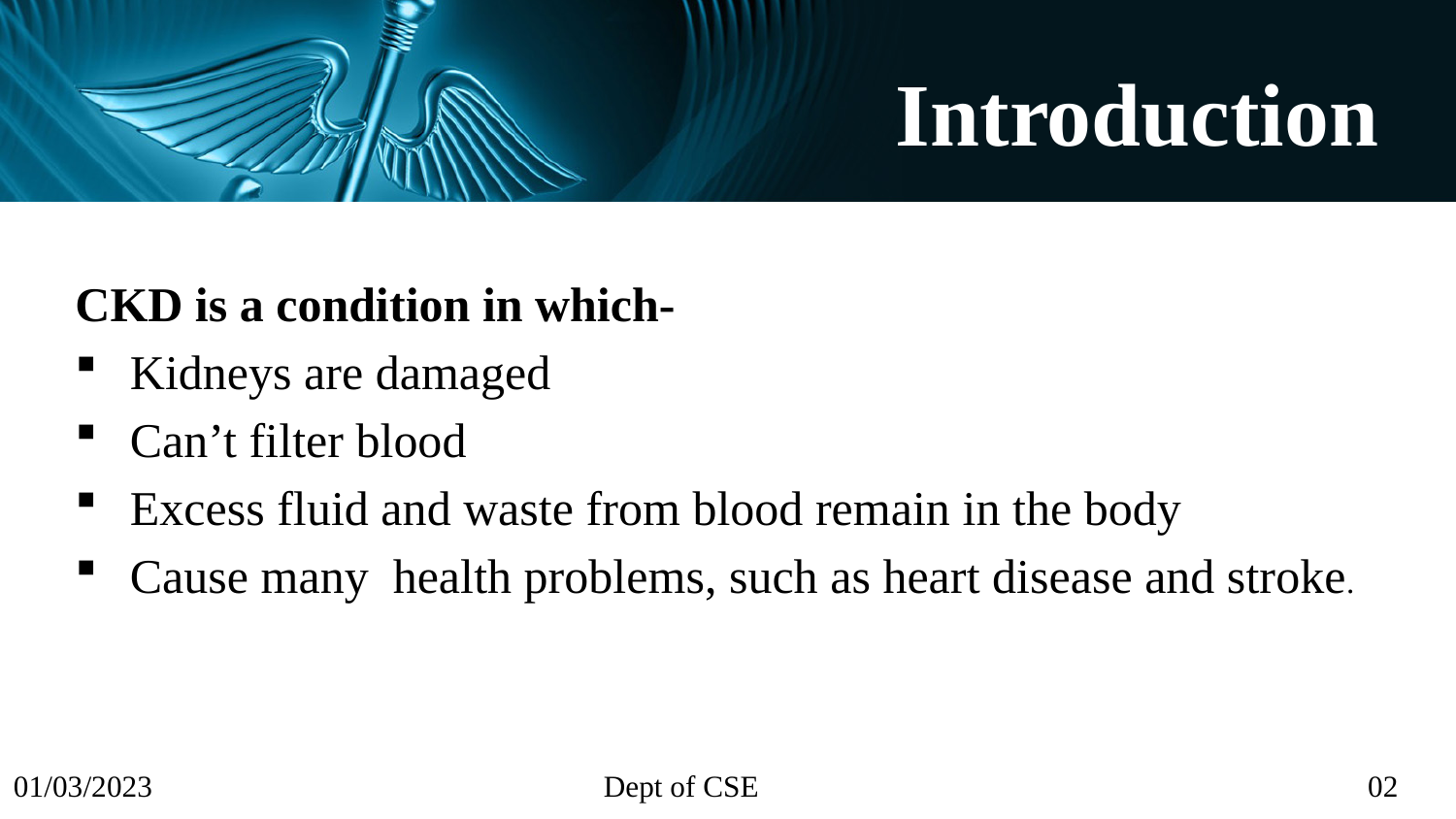

# Introduction

CKD is a condition in which-
Kidneys are damaged
Can’t filter blood
Excess fluid and waste from blood remain in the body
Cause many  health problems, such as heart disease and stroke.

01/03/2023                                                            Dept of CSE                                                                                 02